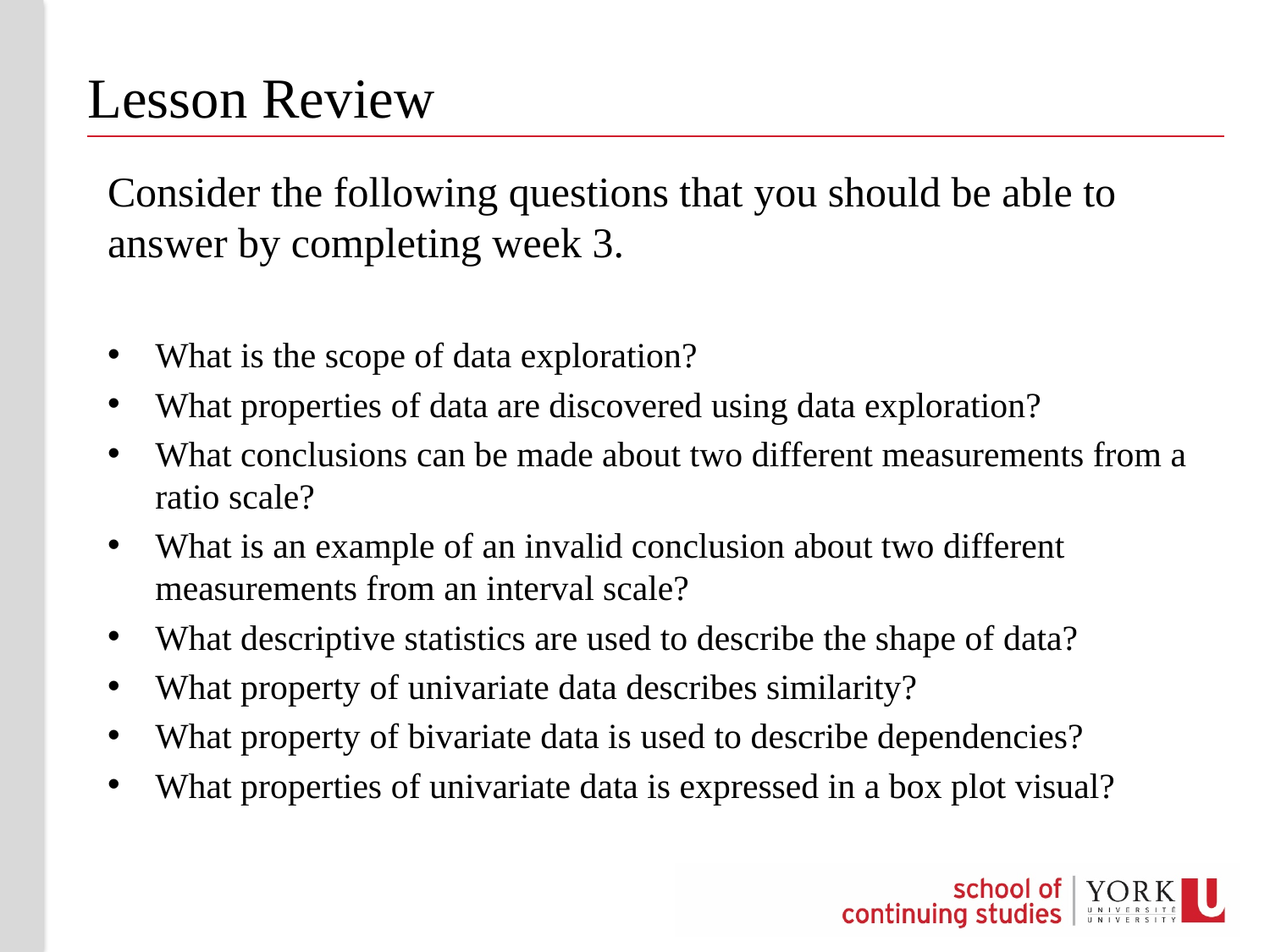

# Lesson Review

Consider the following questions that you should be able to answer by completing week 3.

What is the scope of data exploration?
What properties of data are discovered using data exploration?
What conclusions can be made about two different measurements from a ratio scale?
What is an example of an invalid conclusion about two different measurements from an interval scale?
What descriptive statistics are used to describe the shape of data?
What property of univariate data describes similarity?
What property of bivariate data is used to describe dependencies?
What properties of univariate data is expressed in a box plot visual?